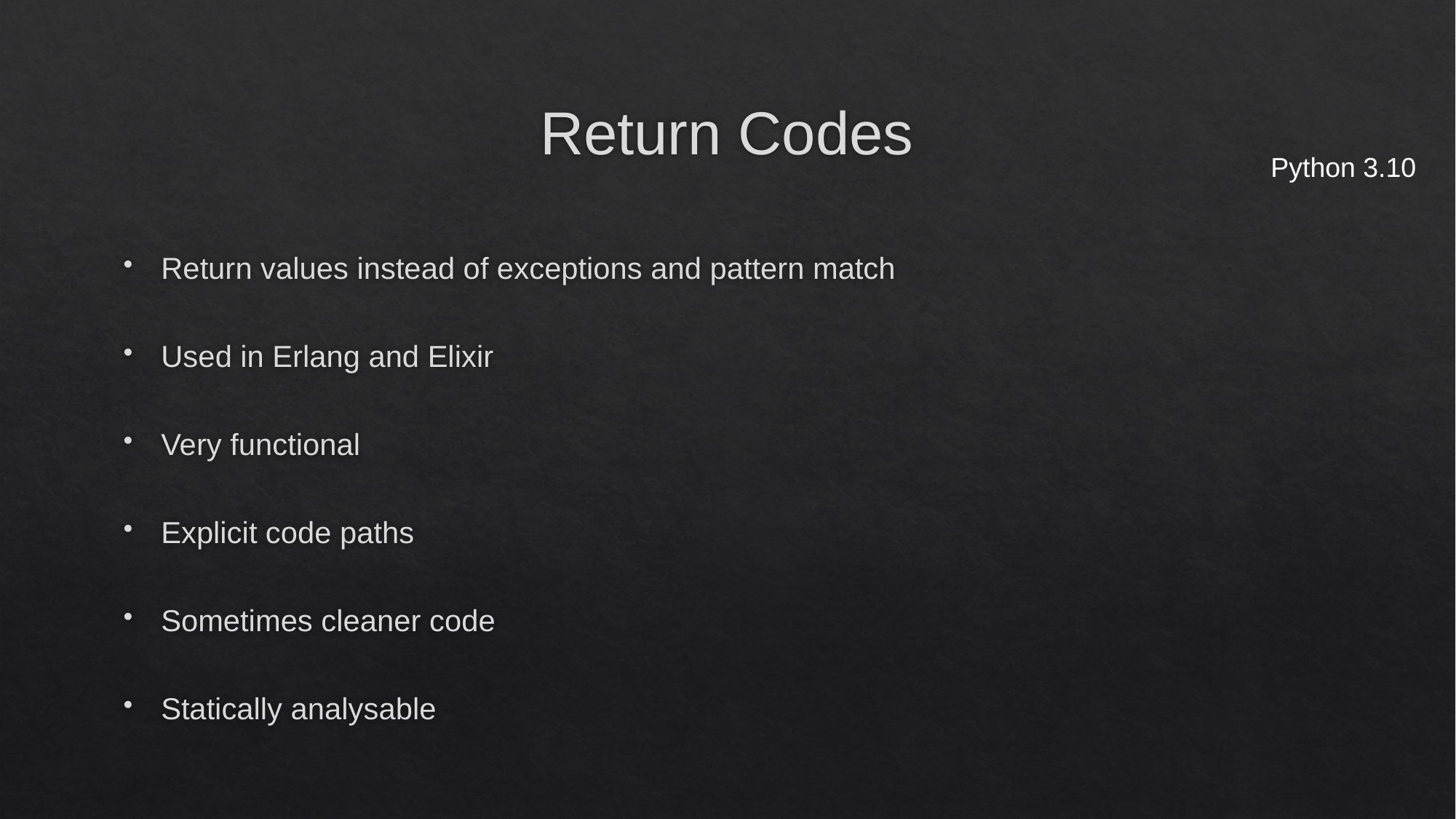

# Return Codes
Python 3.10
Return values instead of exceptions and pattern match
Used in Erlang and Elixir
Very functional
Explicit code paths
Sometimes cleaner code
Statically analysable